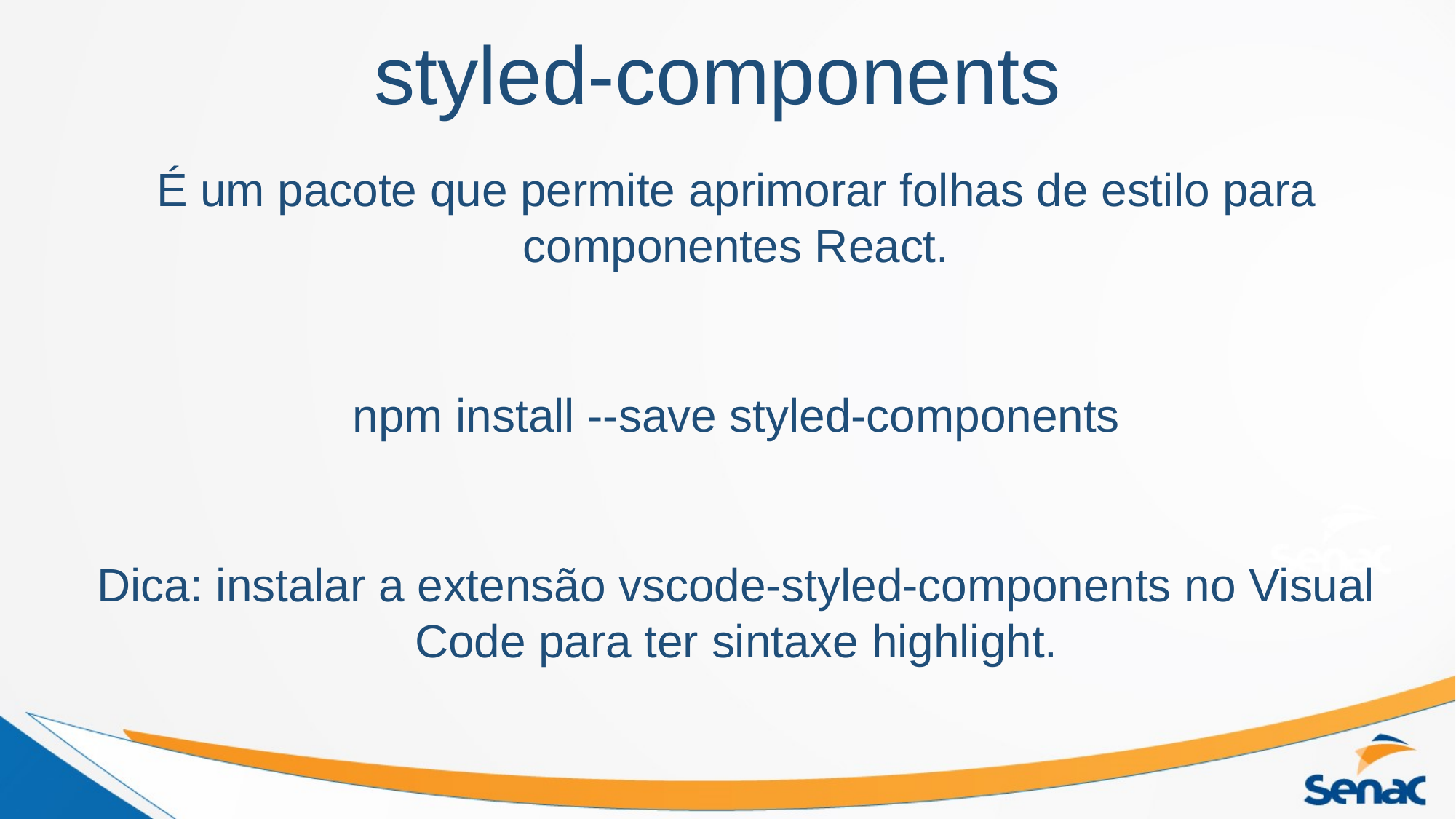

styled-components
É um pacote que permite aprimorar folhas de estilo para componentes React.

npm install --save styled-components

Dica: instalar a extensão vscode-styled-components no Visual Code para ter sintaxe highlight.